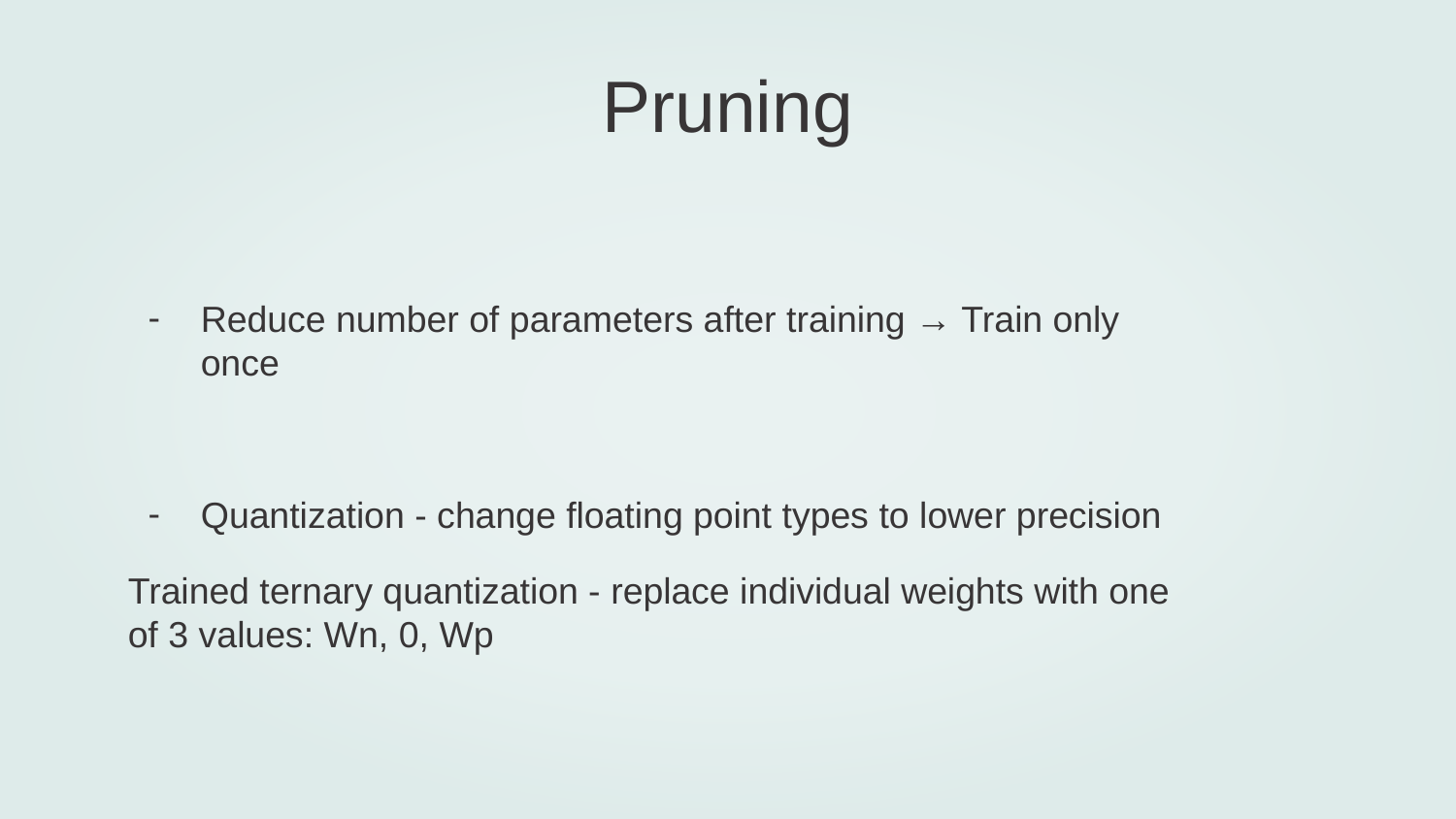

# Pruning
Reduce number of parameters after training → Train only once

Quantization - change floating point types to lower precision
Trained ternary quantization - replace individual weights with one of 3 values: Wn, 0, Wp